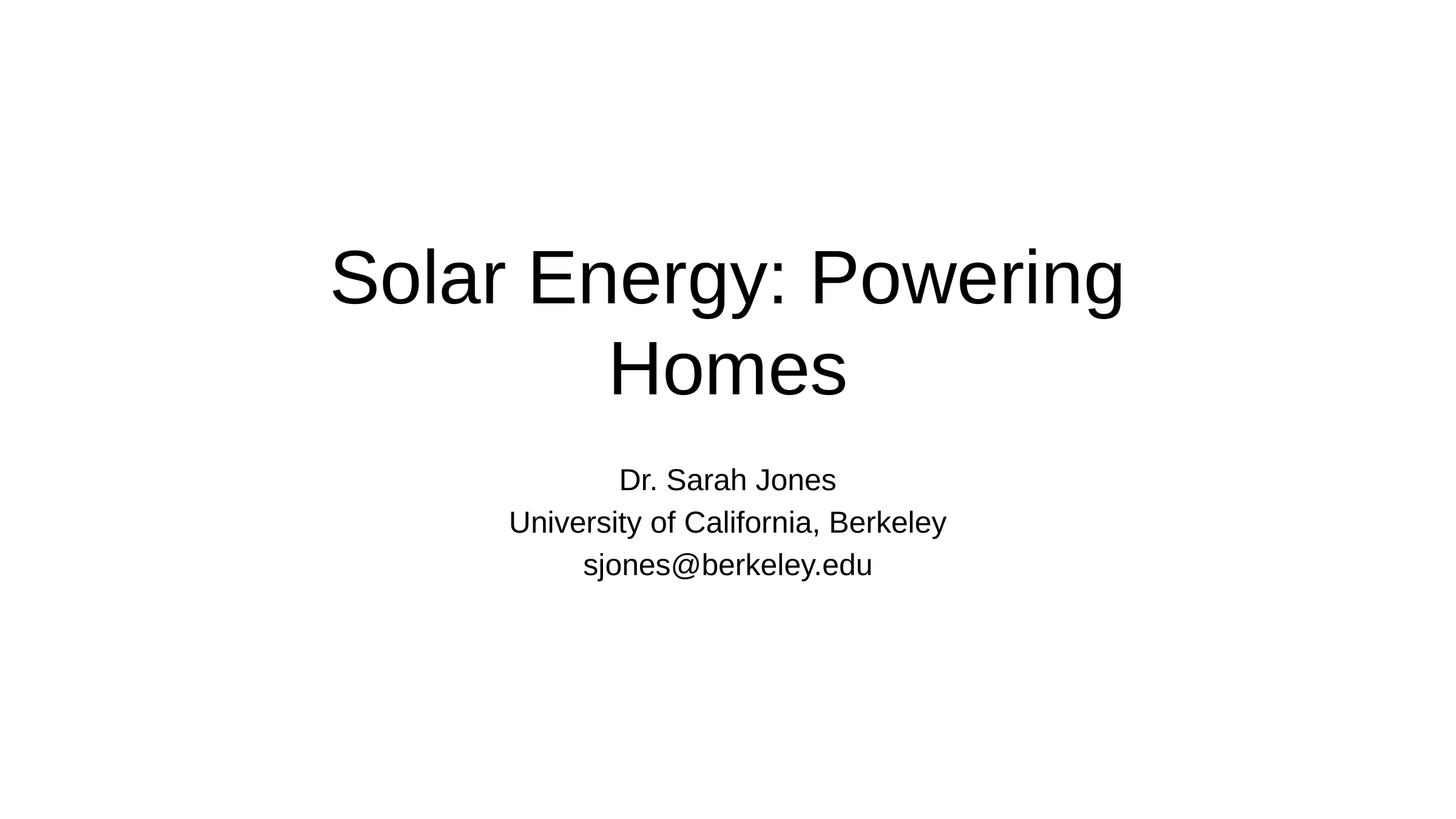

# Solar Energy: Powering Homes
Dr. Sarah Jones
University of California, Berkeley
sjones@berkeley.edu